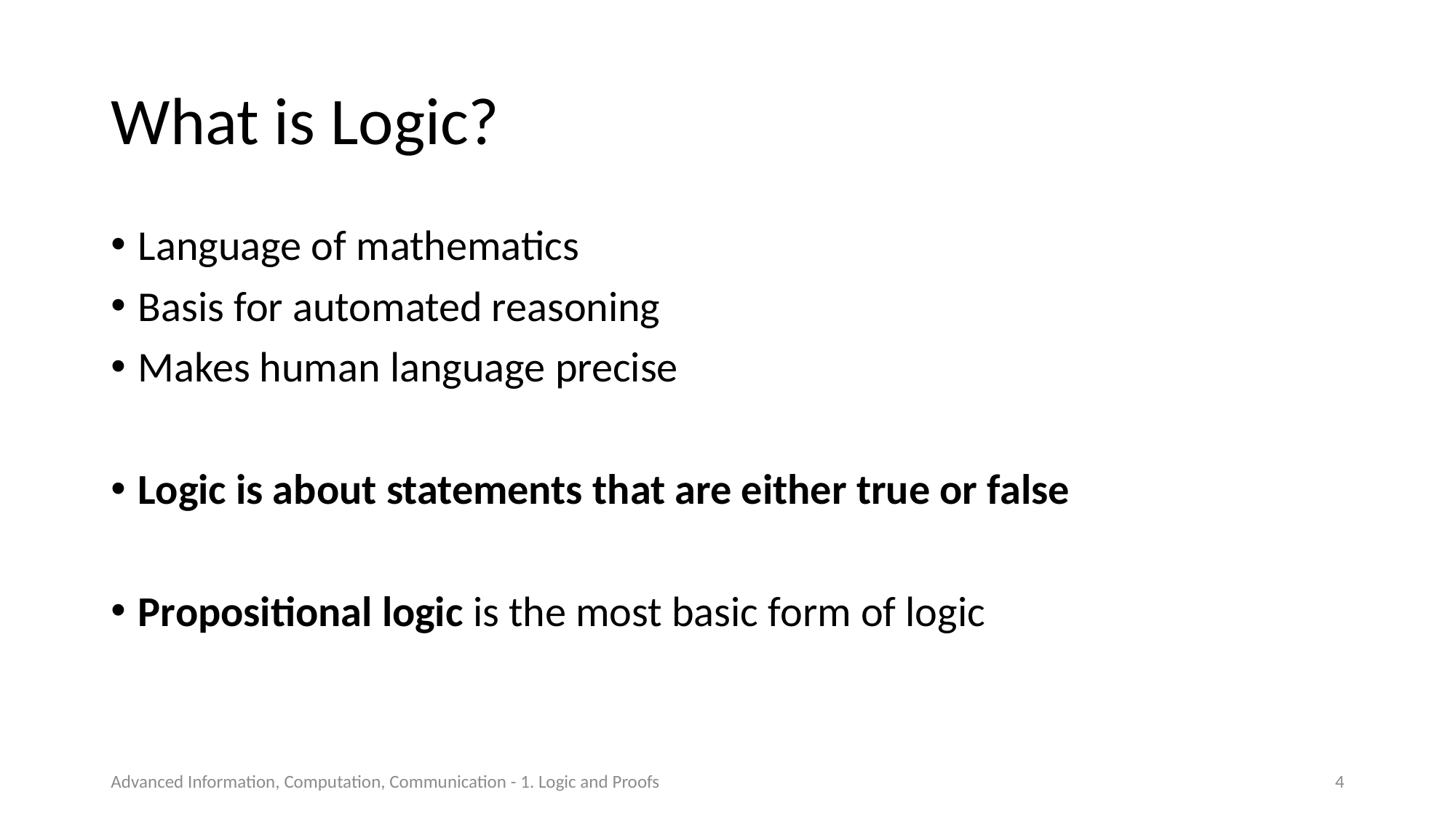

# What is Logic?
Language of mathematics
Basis for automated reasoning
Makes human language precise

Logic is about statements that are either true or false

Propositional logic is the most basic form of logic

Advanced Information, Computation, Communication - 1. Logic and Proofs
4